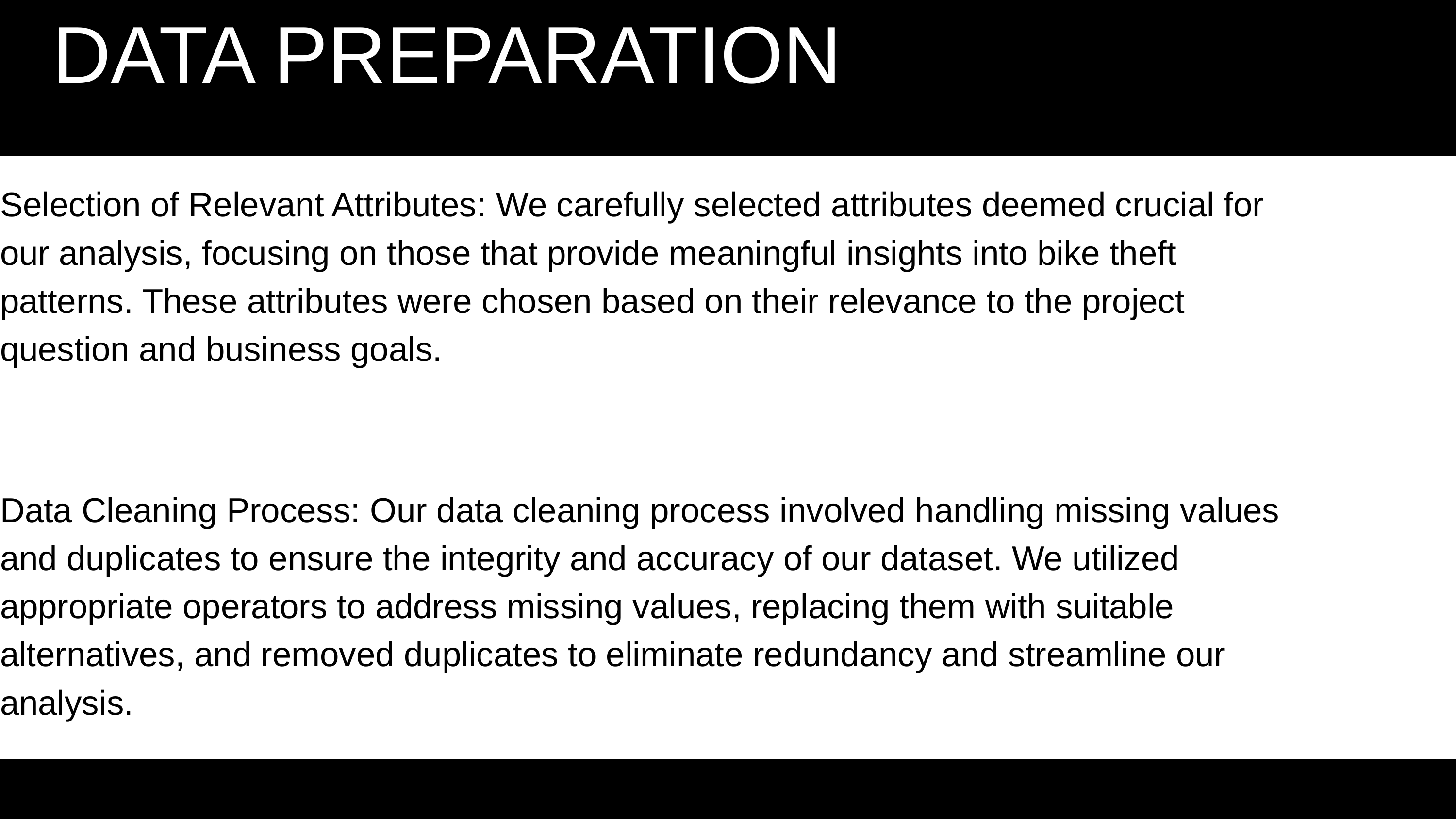

DATA PREPARATION

Selection of Relevant Attributes: We carefully selected attributes deemed crucial for our analysis, focusing on those that provide meaningful insights into bike theft patterns. These attributes were chosen based on their relevance to the project question and business goals.

Data Cleaning Process: Our data cleaning process involved handling missing values and duplicates to ensure the integrity and accuracy of our dataset. We utilized appropriate operators to address missing values, replacing them with suitable alternatives, and removed duplicates to eliminate redundancy and streamline our analysis.